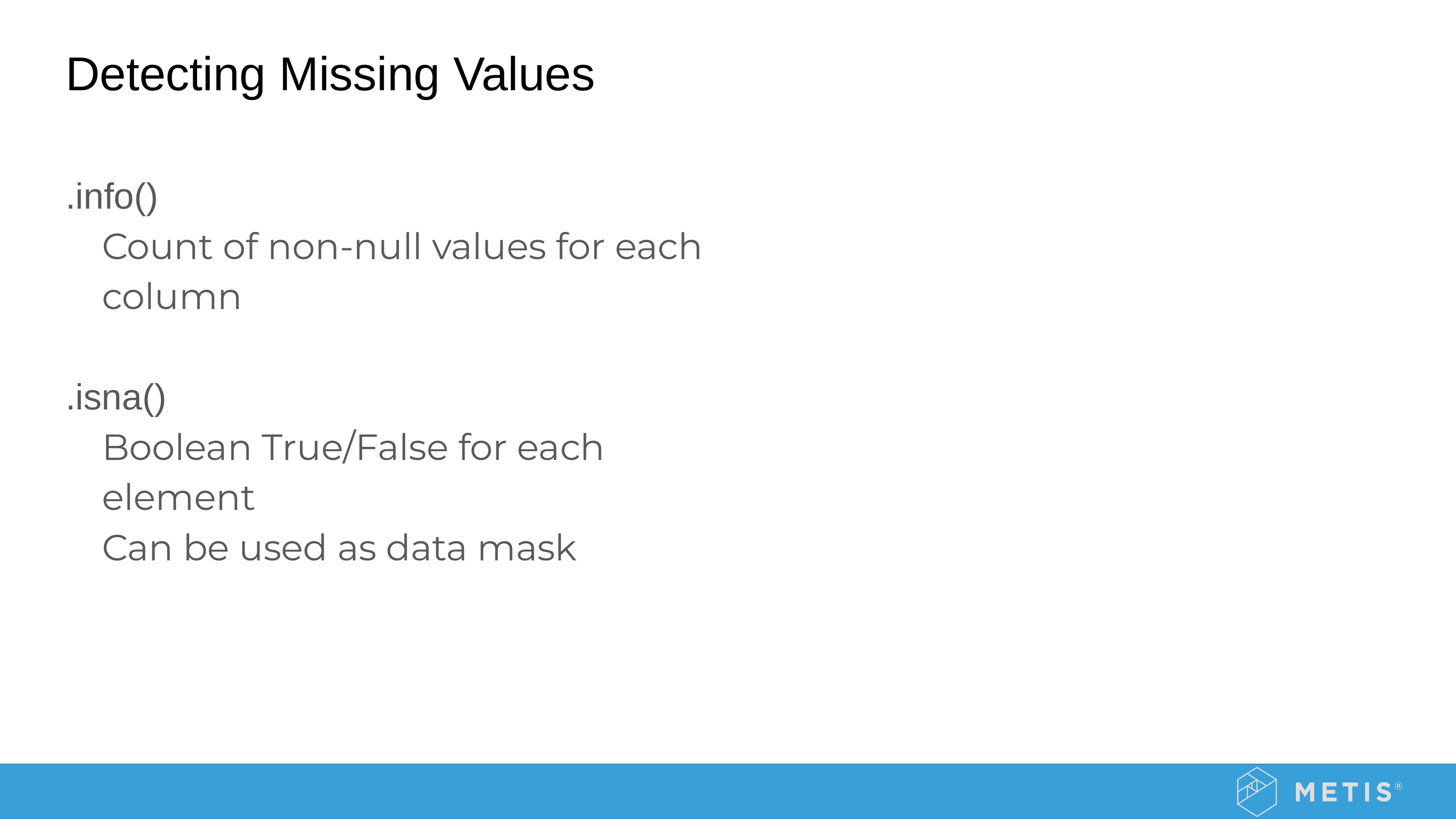

# Detecting Missing Values
.info()
Count of non-null values for each column

.isna()
Boolean True/False for each element
Can be used as data mask